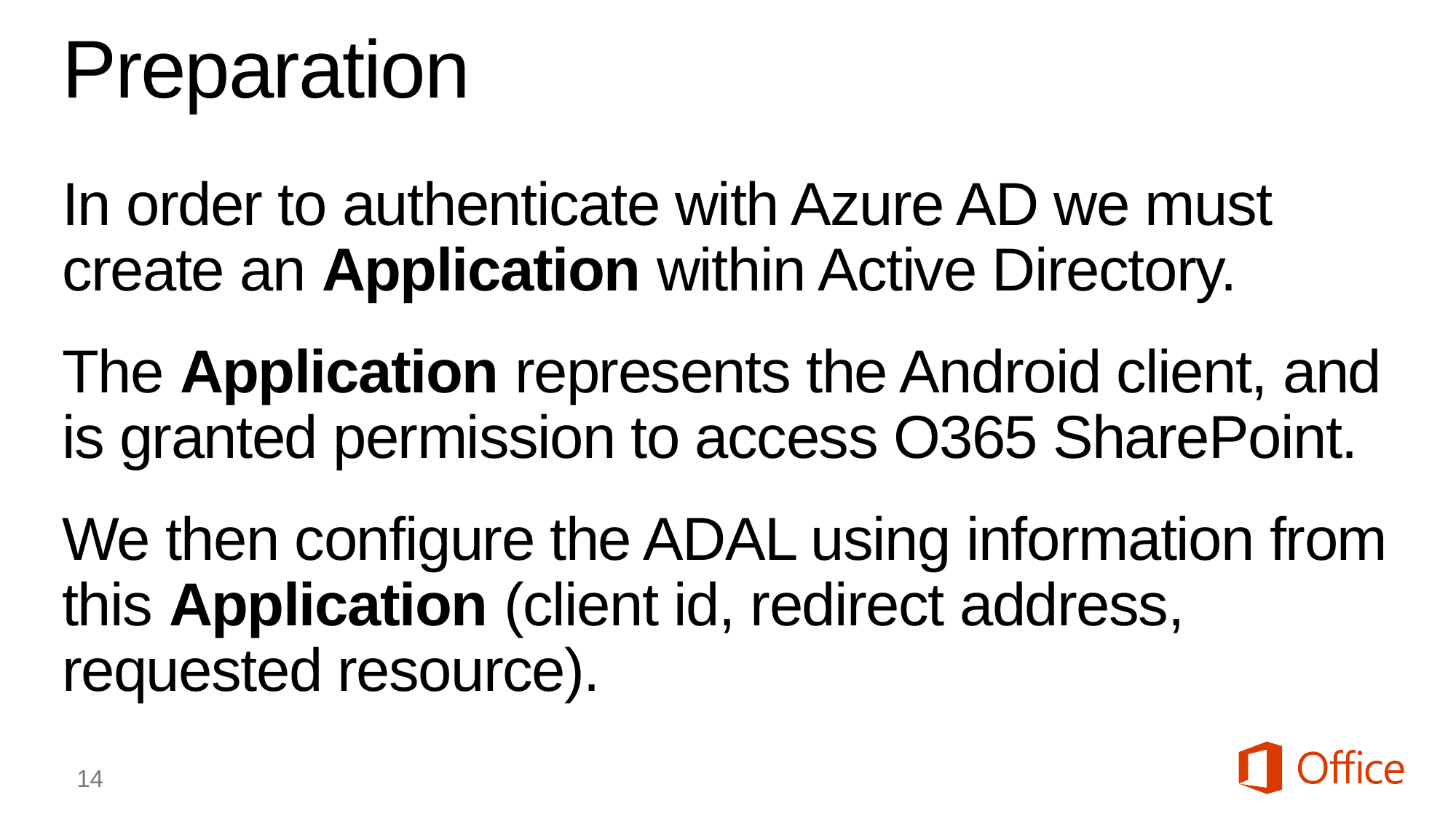

# Preparation
In order to authenticate with Azure AD we must create an Application within Active Directory.
The Application represents the Android client, and is granted permission to access O365 SharePoint.
We then configure the ADAL using information from this Application (client id, redirect address, requested resource).
14